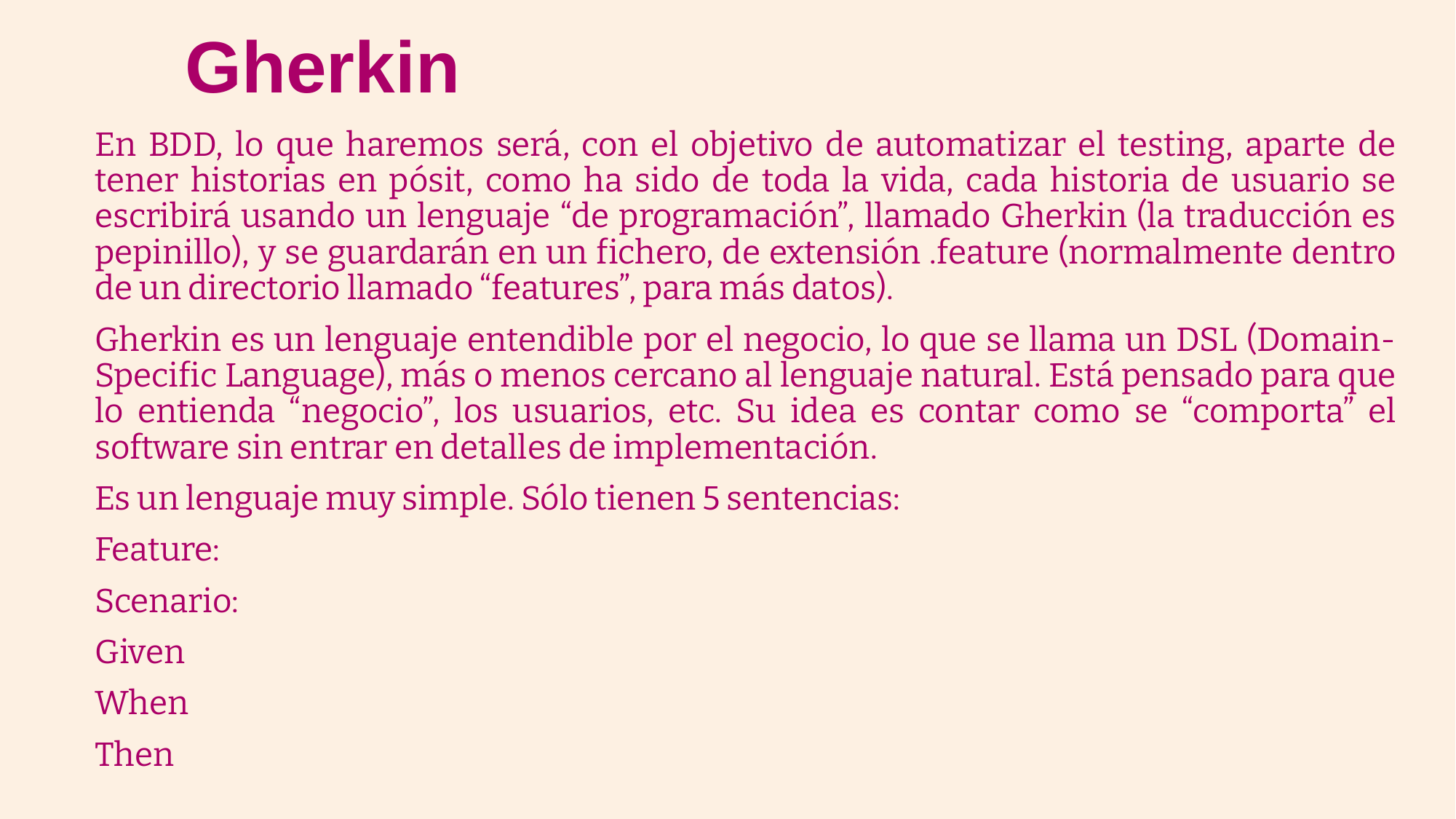

# Gherkin
En BDD, lo que haremos será, con el objetivo de automatizar el testing, aparte de tener historias en pósit, como ha sido de toda la vida, cada historia de usuario se escribirá usando un lenguaje “de programación”, llamado Gherkin (la traducción es pepinillo), y se guardarán en un fichero, de extensión .feature (normalmente dentro de un directorio llamado “features”, para más datos).
Gherkin es un lenguaje entendible por el negocio, lo que se llama un DSL (Domain-Specific Language), más o menos cercano al lenguaje natural. Está pensado para que lo entienda “negocio”, los usuarios, etc. Su idea es contar como se “comporta” el software sin entrar en detalles de implementación.
Es un lenguaje muy simple. Sólo tienen 5 sentencias:
Feature:
Scenario:
Given
When
Then